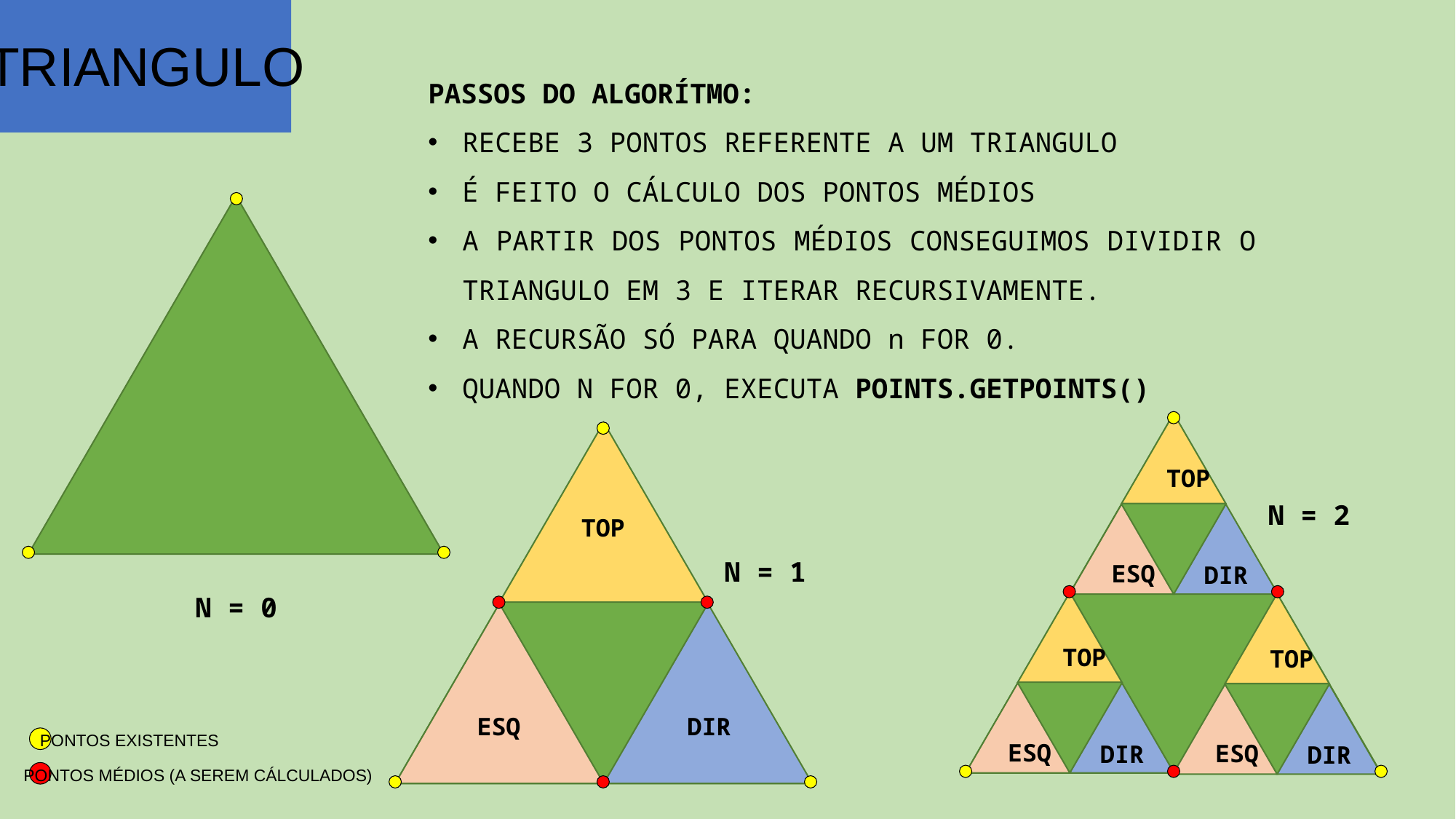

TRIANGULO
PASSOS DO ALGORÍTMO:
RECEBE 3 PONTOS REFERENTE A UM TRIANGULO
É FEITO O CÁLCULO DOS PONTOS MÉDIOS
A PARTIR DOS PONTOS MÉDIOS CONSEGUIMOS DIVIDIR O TRIANGULO EM 3 E ITERAR RECURSIVAMENTE.
A RECURSÃO SÓ PARA QUANDO n FOR 0.
QUANDO N FOR 0, EXECUTA POINTS.GETPOINTS()

TOP

ESQ
DIR

TOP

ESQ
DIR

TOP

ESQ
DIR

TOP

ESQ
DIR

N = 2
N = 1

N = 0
PONTOS EXISTENTES

PONTOS MÉDIOS (A SEREM CÁLCULADOS)